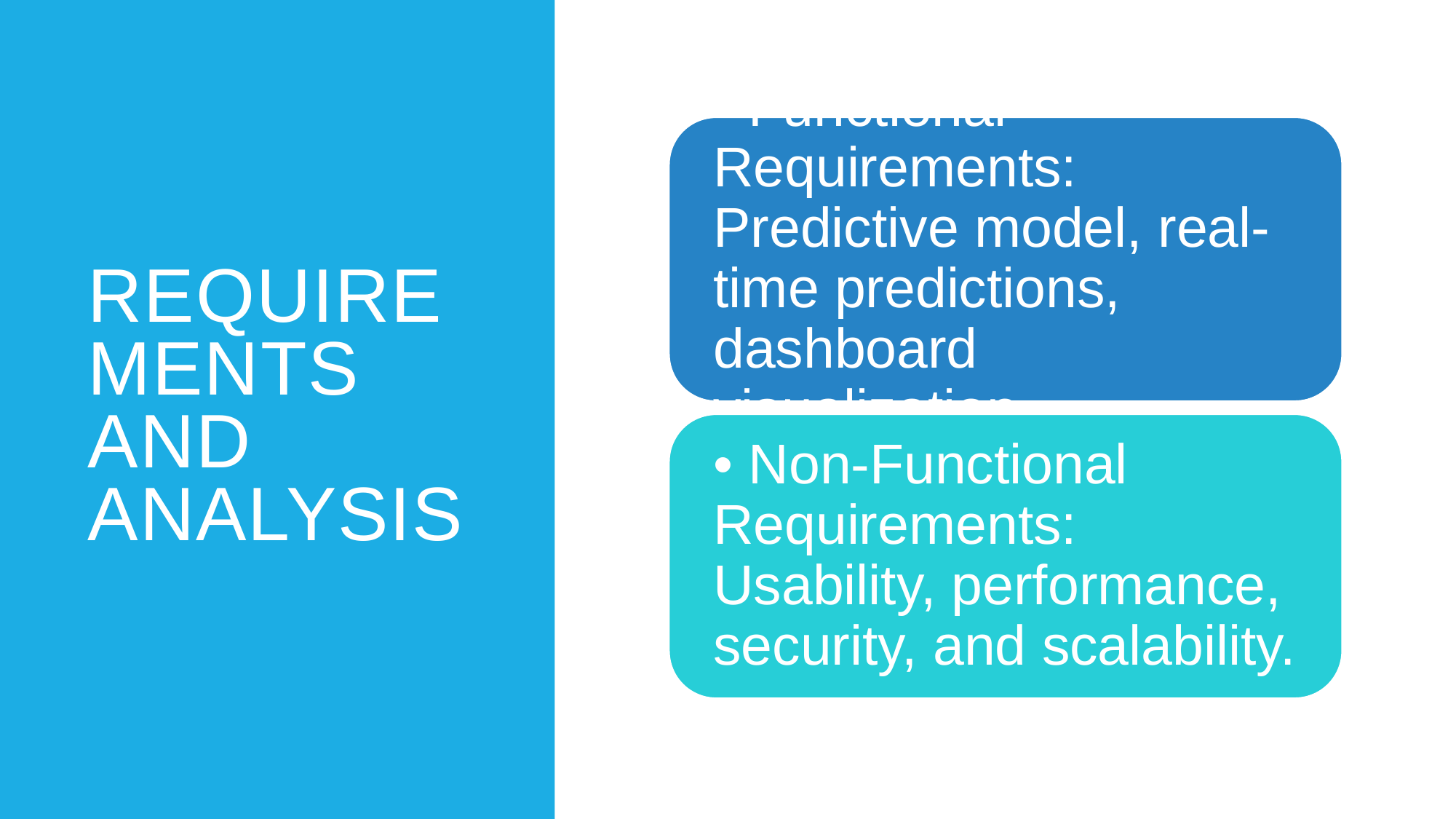

# Requirements and Analysis
• Functional Requirements: Predictive model, real-time predictions, dashboard visualization.
• Non-Functional Requirements: Usability, performance, security, and scalability.